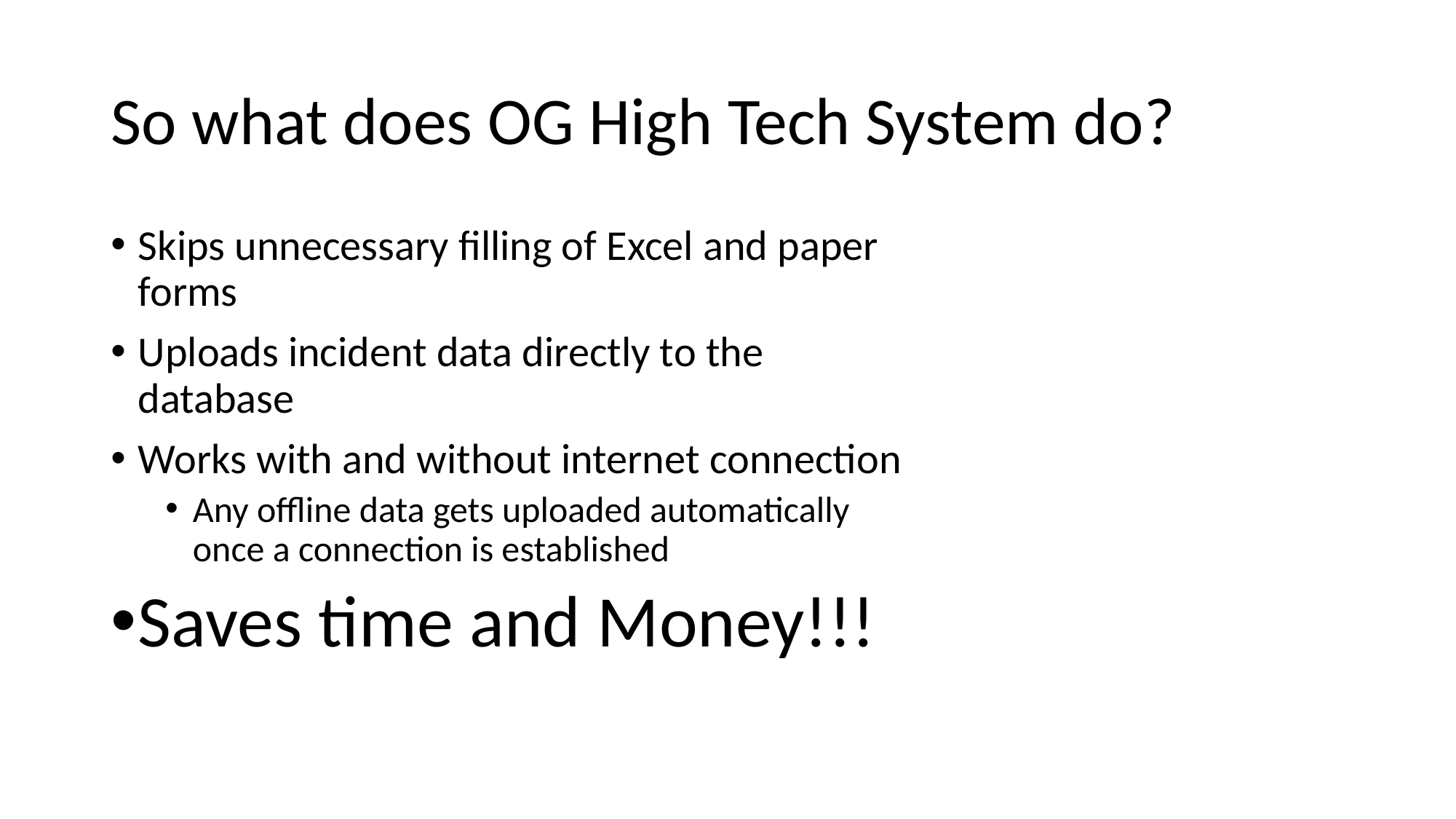

# So what does OG High Tech System do?
Skips unnecessary filling of Excel and paper forms
Uploads incident data directly to the database
Works with and without internet connection
Any offline data gets uploaded automatically once a connection is established
Saves time and Money!!!